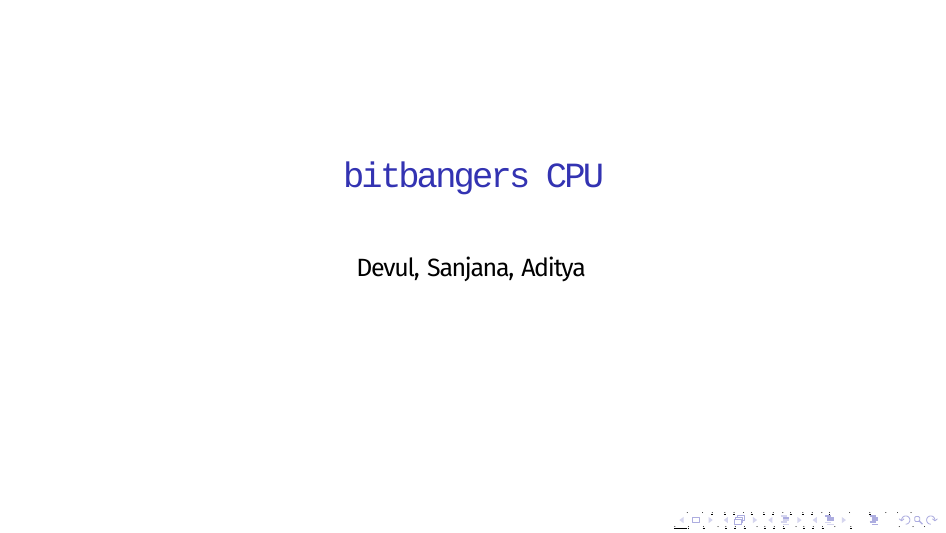

bitbangers CPU

Devul, Sanjana, Aditya
.      .    .    .   .   .   .    .   .   .   .    .   .   .   .        .         .      .    .     .
.    .      .     .   .   .   .    .   .   .   .    .   .   .   .    .       .	.     .    .